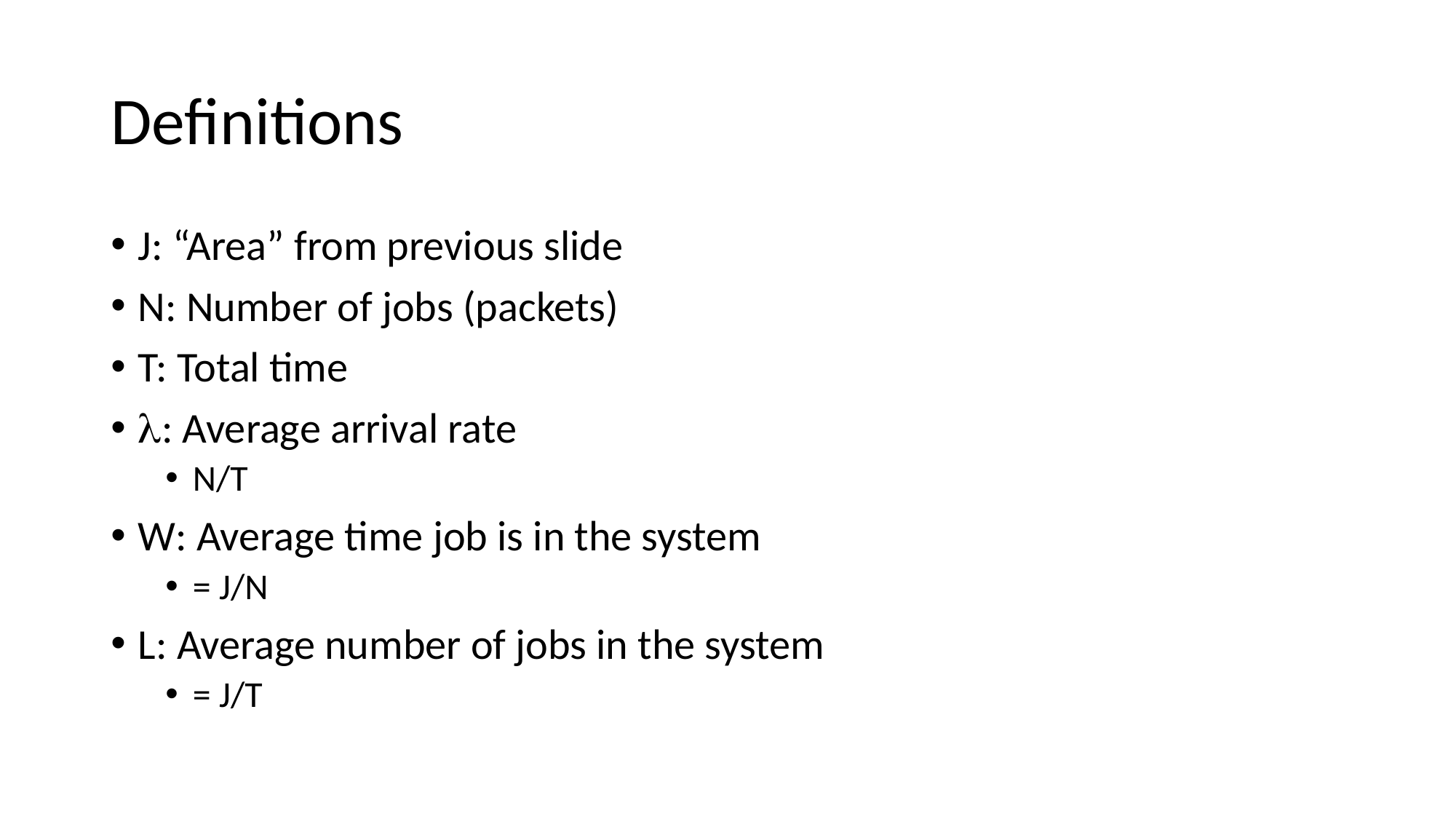

# Definitions
J: “Area” from previous slide
N: Number of jobs (packets)
T: Total time
λ: Average arrival rate
N/T
W: Average time job is in the system
= J/N
L: Average number of jobs in the system
= J/T